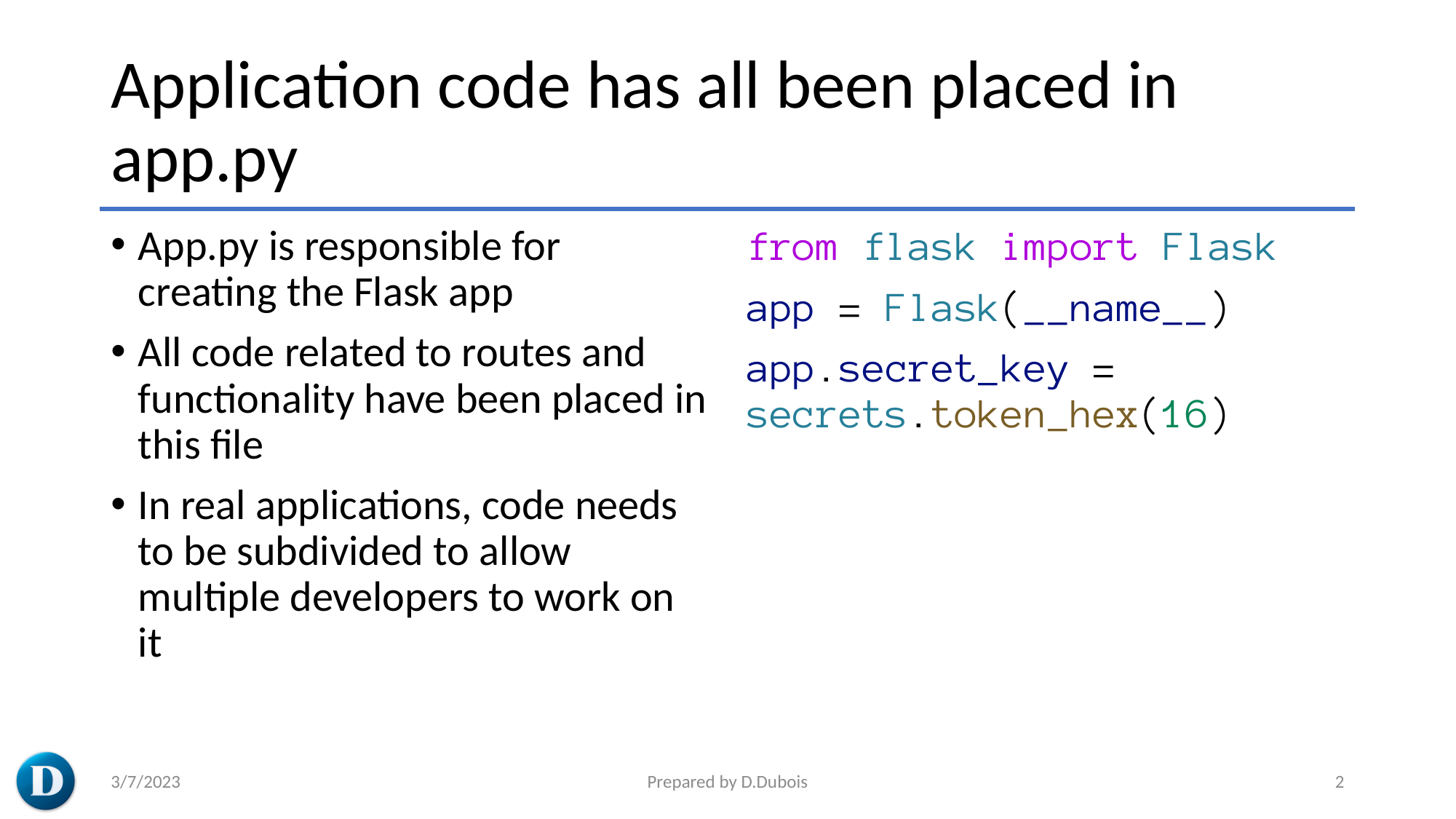

# Application code has all been placed in app.py
App.py is responsible for creating the Flask app
All code related to routes and functionality have been placed in this file
In real applications, code needs to be subdivided to allow multiple developers to work on it
from flask import Flask
app = Flask(__name__)
app.secret_key = secrets.token_hex(16)
3/7/2023
Prepared by D.Dubois
2